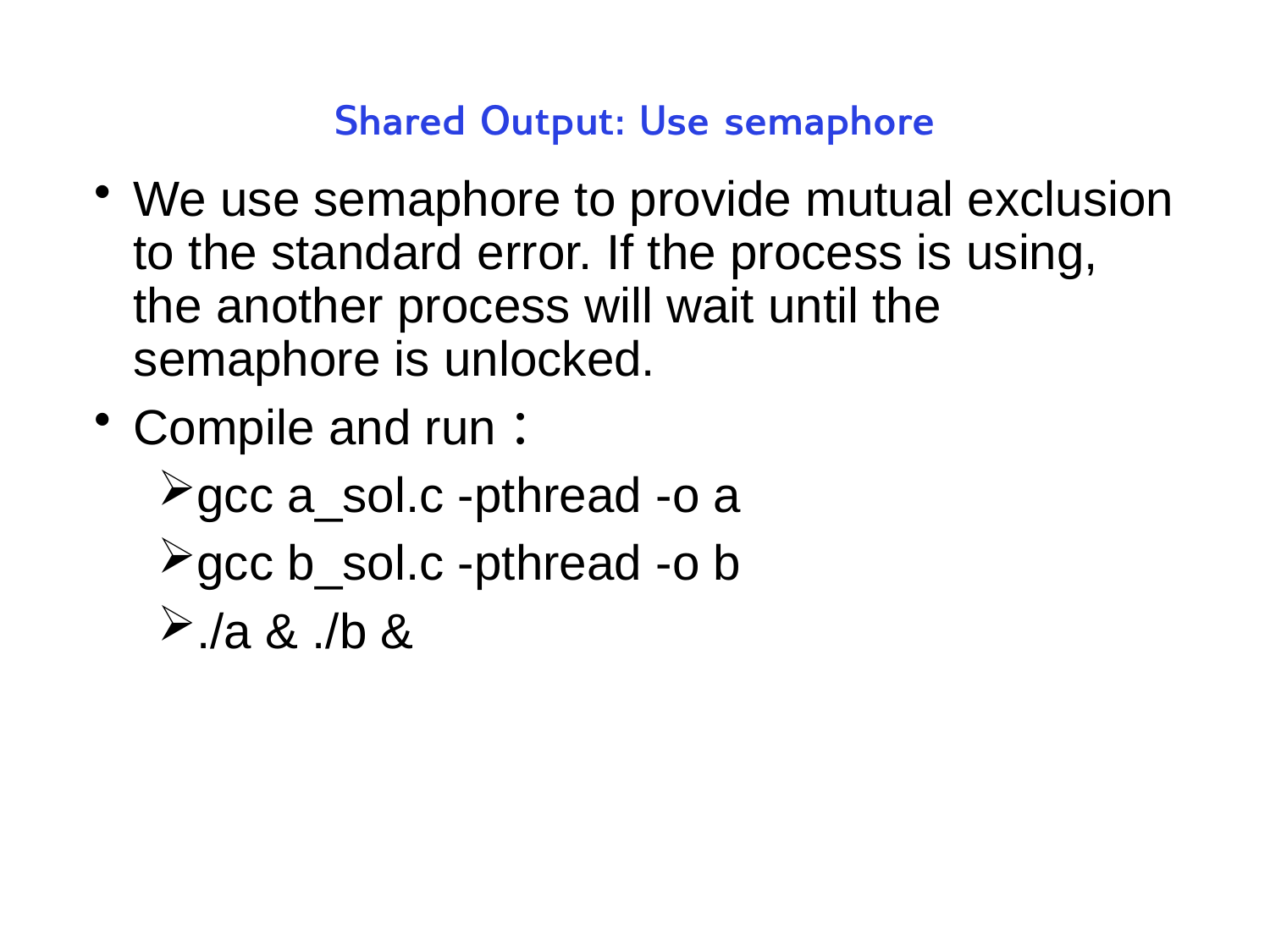

# Shared Output: Use semaphore
We use semaphore to provide mutual exclusion to the standard error. If the process is using, the another process will wait until the semaphore is unlocked.
Compile and run：
gcc a_sol.c -pthread -o a
gcc b_sol.c -pthread -o b
./a & ./b &